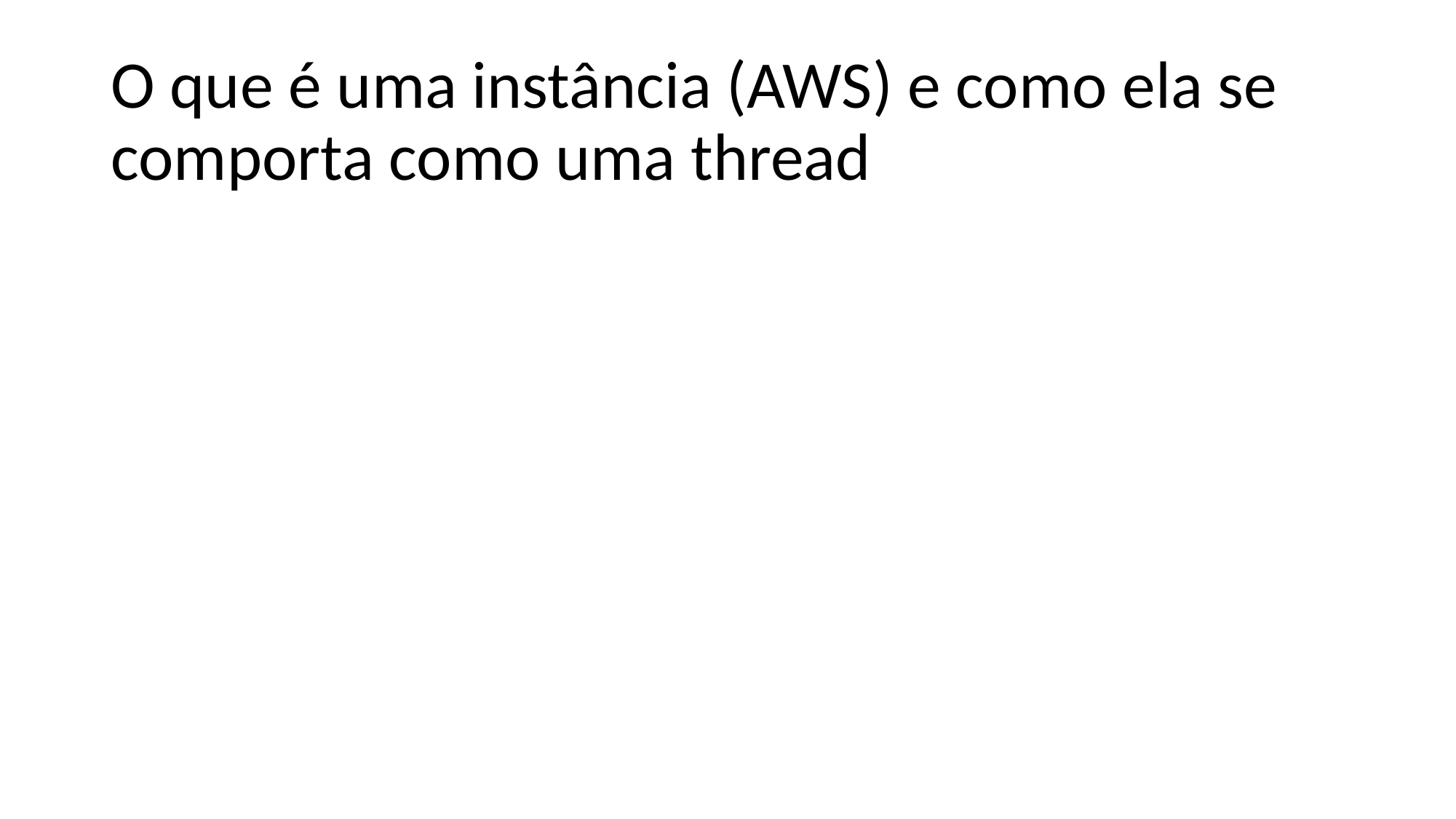

# O que é uma instância (AWS) e como ela se comporta como uma thread